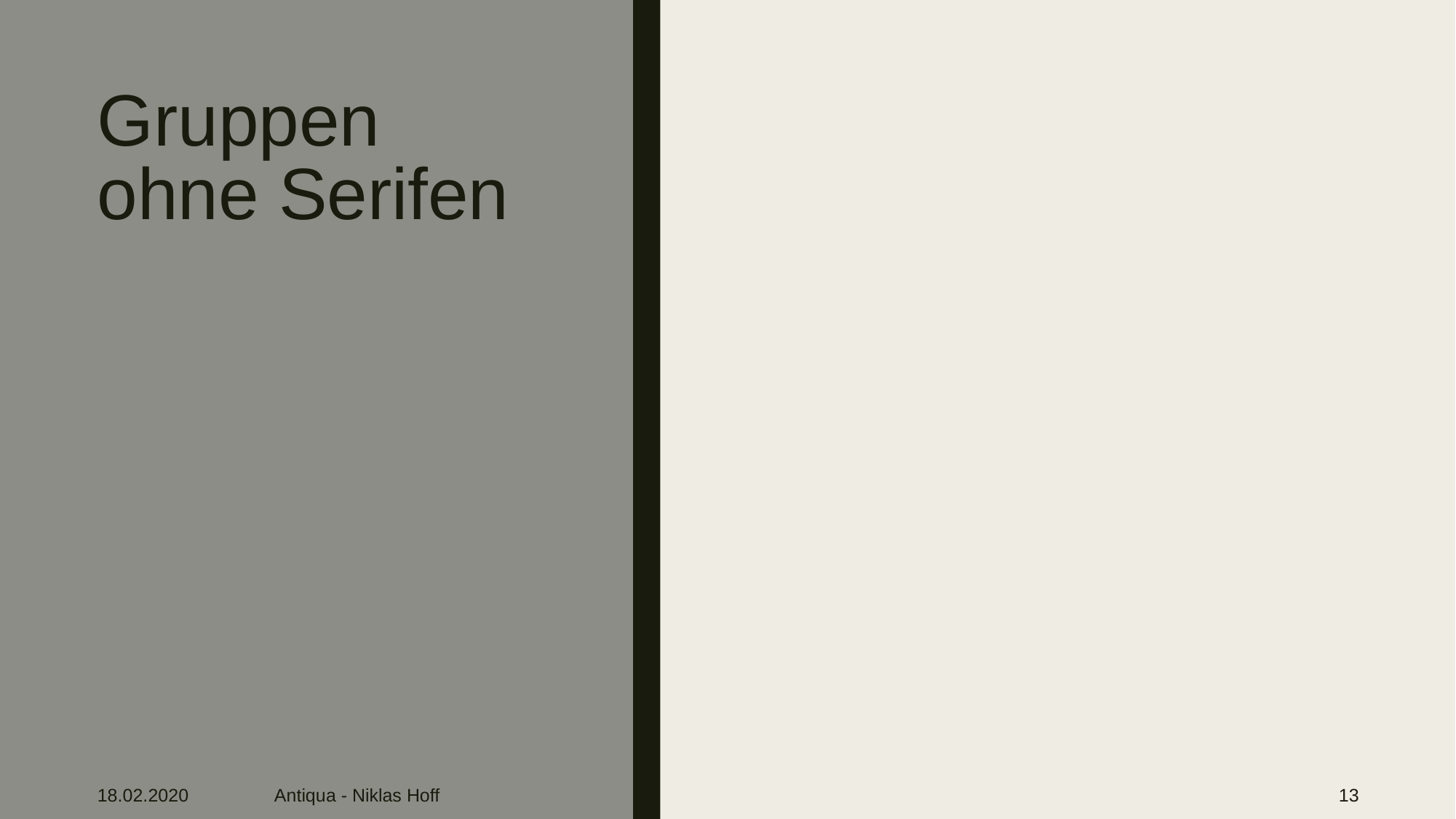

# Gruppen ohne Serifen

18.02.2020
Antiqua - Niklas Hoff
13